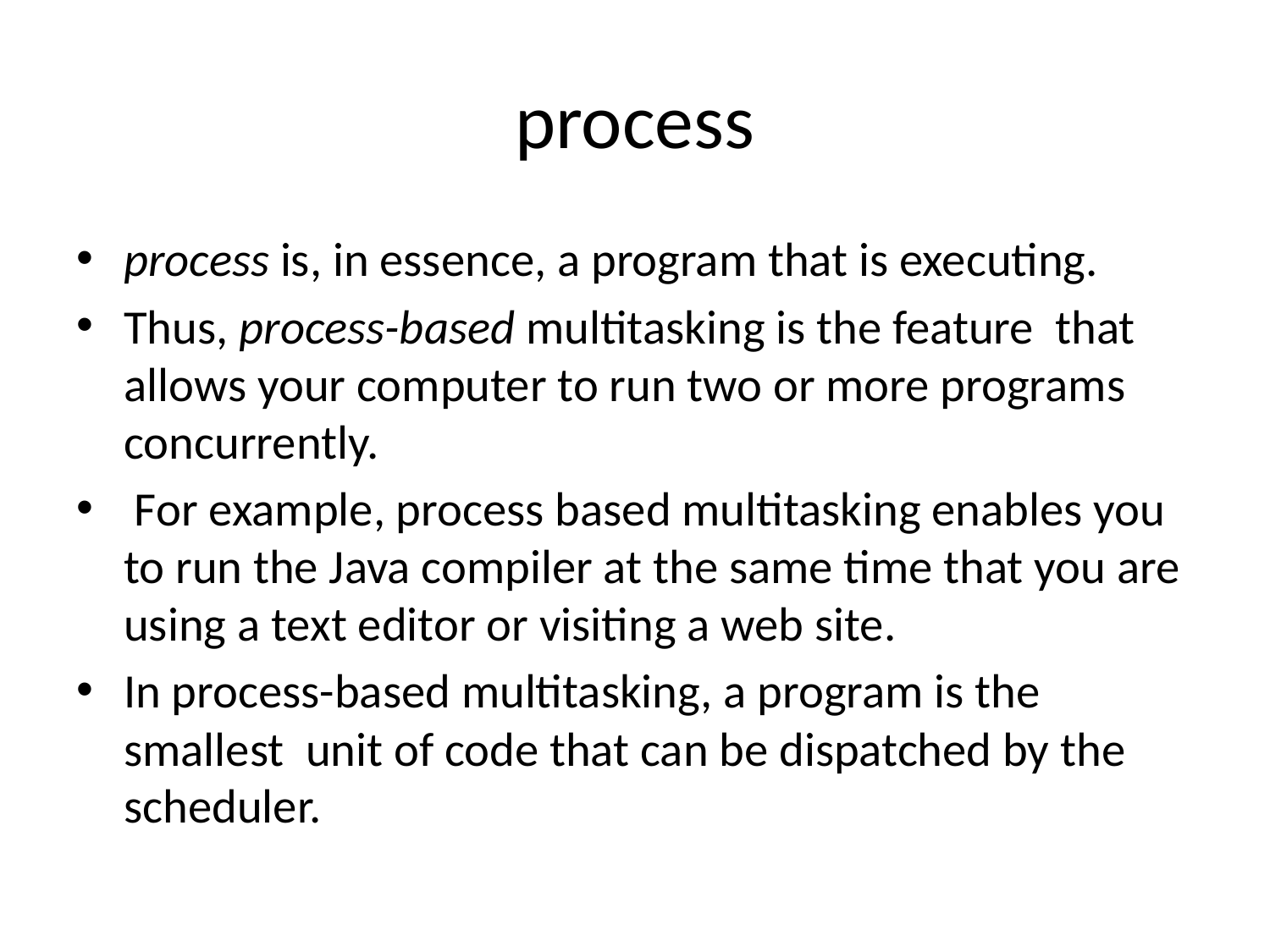

# process
process is, in essence, a program that is executing.
Thus, process-based multitasking is the feature  that allows your computer to run two or more programs concurrently.
 For example, process based multitasking enables you to run the Java compiler at the same time that you are using a text editor or visiting a web site.
In process-based multitasking, a program is the smallest  unit of code that can be dispatched by the scheduler.